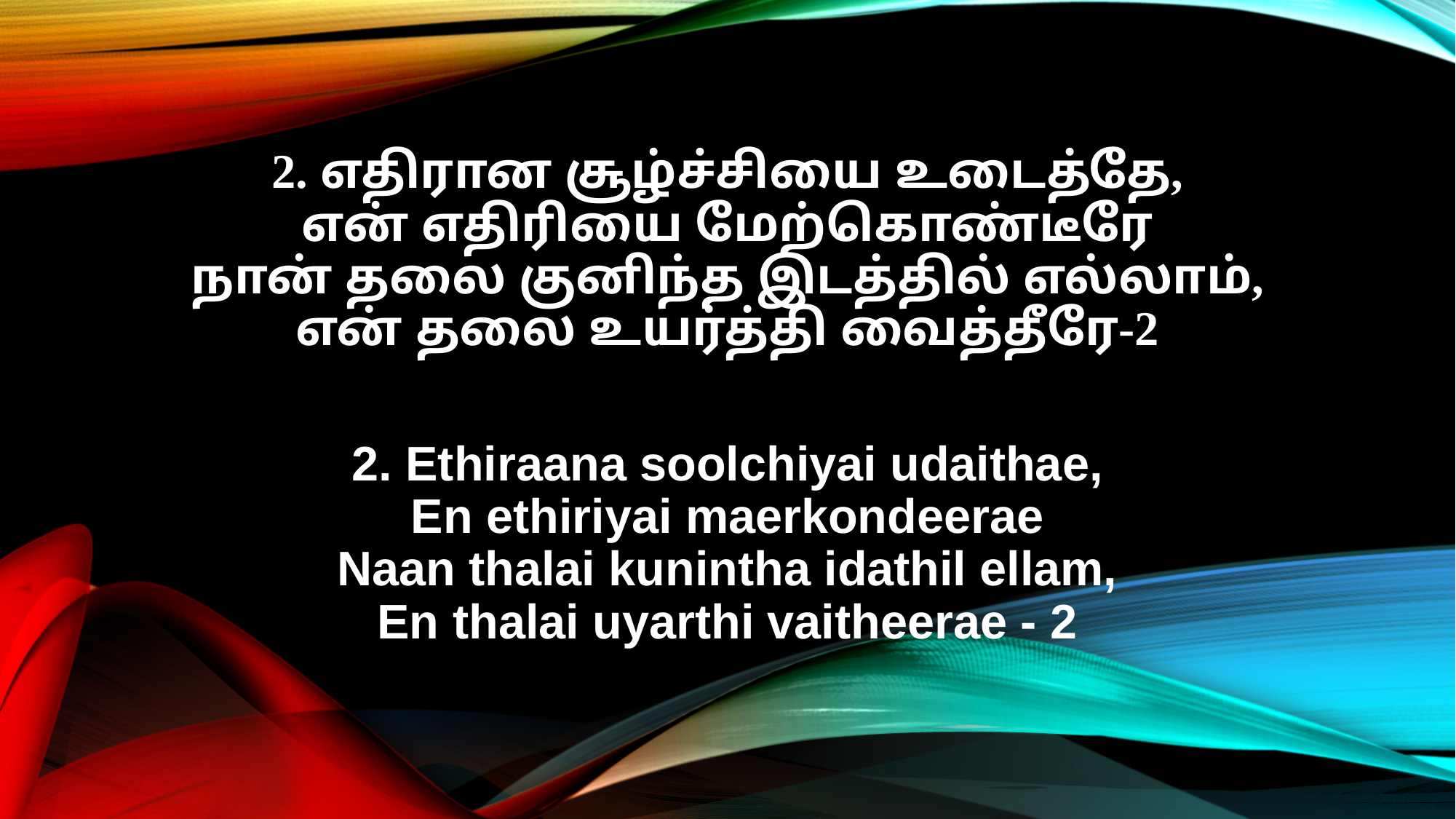

2. எதிரான சூழ்ச்சியை உடைத்தே,
என் எதிரியை மேற்கொண்டீரே
நான் தலை குனிந்த இடத்தில் எல்லாம்,
என் தலை உயர்த்தி வைத்தீரே-2

2. Ethiraana soolchiyai udaithae,
En ethiriyai maerkondeerae
Naan thalai kunintha idathil ellam,
En thalai uyarthi vaitheerae - 2